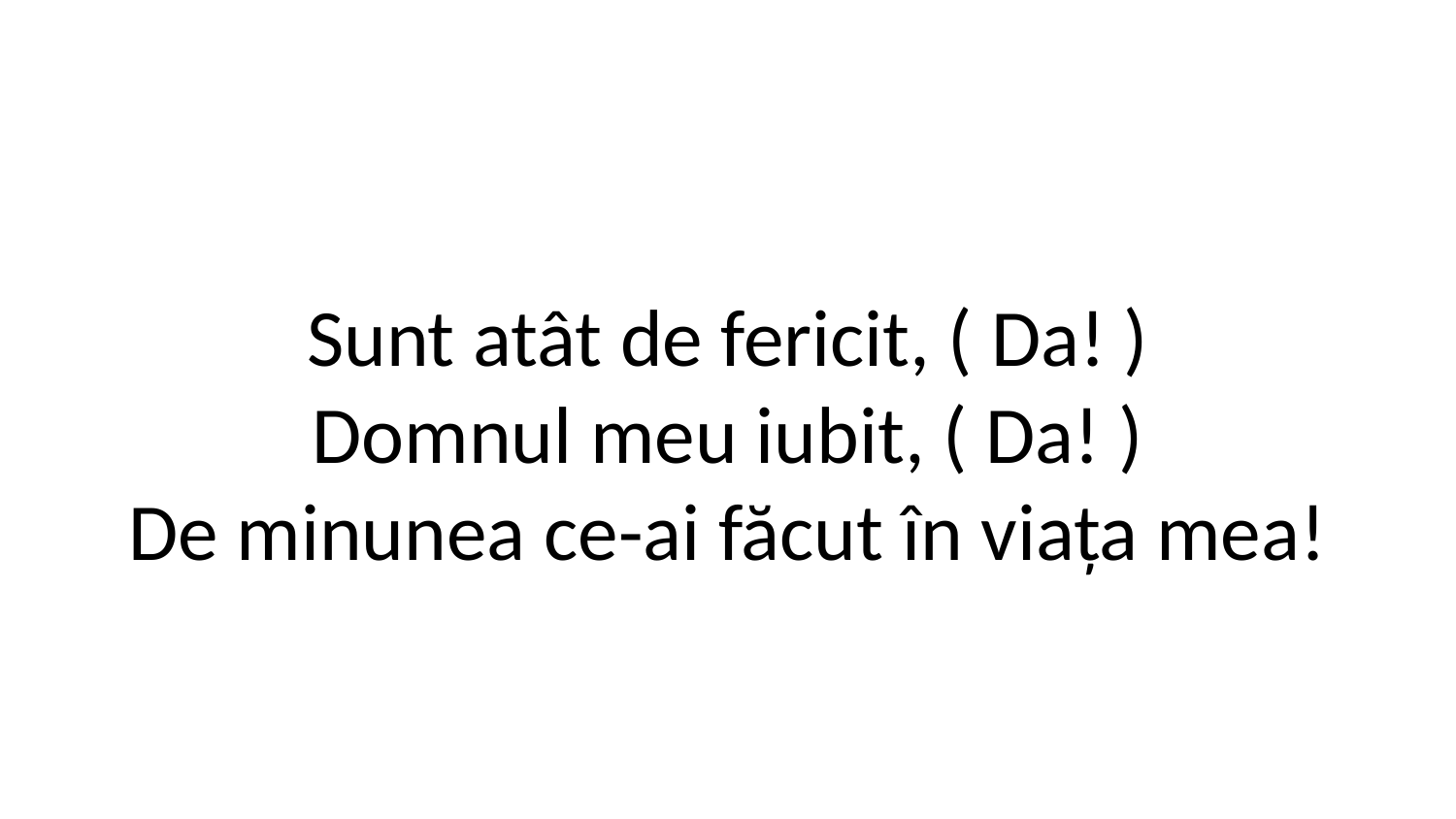

Sunt atât de fericit, ( Da! )
Domnul meu iubit, ( Da! )
De minunea ce-ai făcut în viața mea!